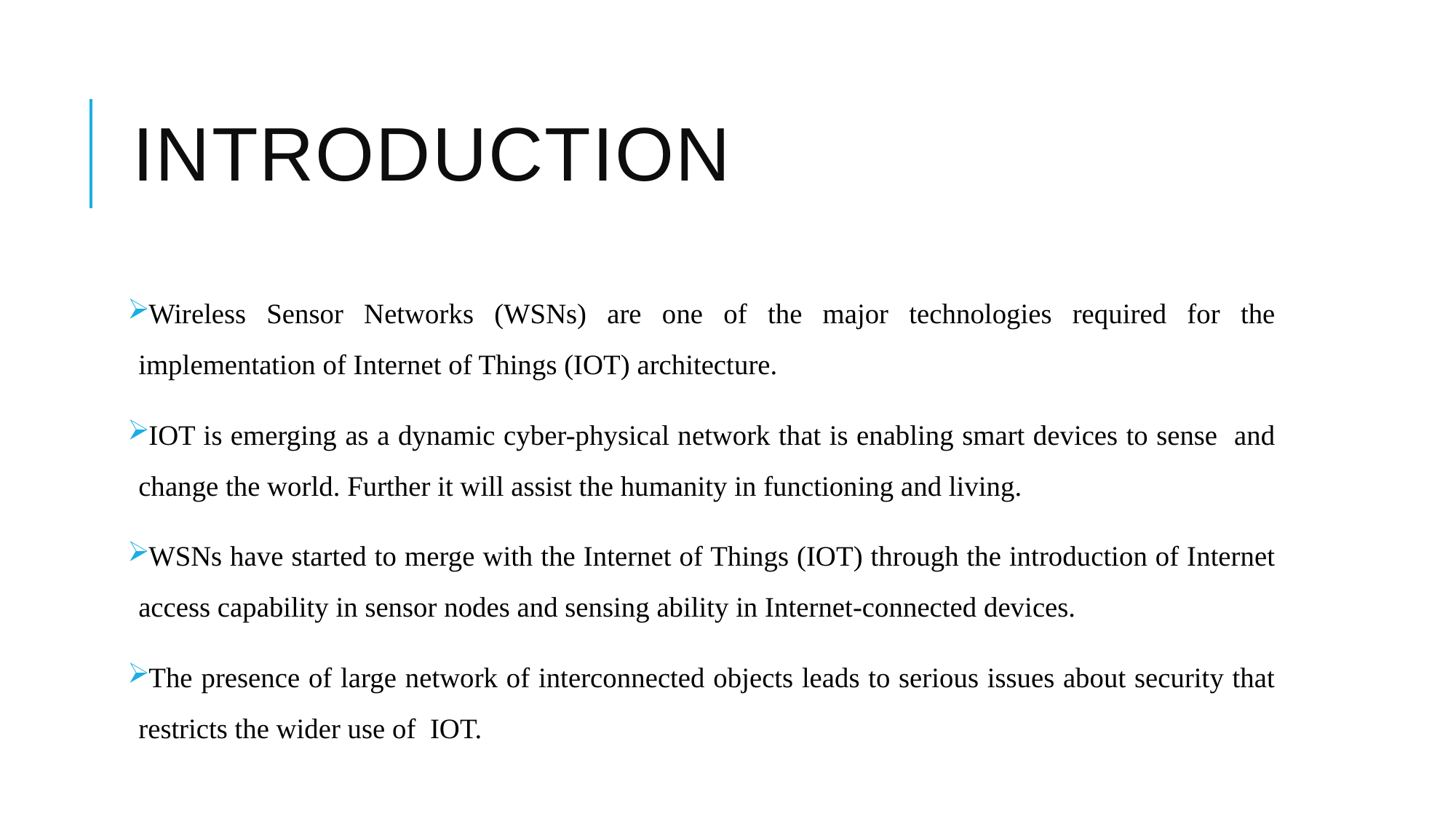

# Introduction
Wireless Sensor Networks (WSNs) are one of the major technologies required for the implementation of Internet of Things (IOT) architecture.
IOT is emerging as a dynamic cyber-physical network that is enabling smart devices to sense  and change the world. Further it will assist the humanity in functioning and living.
WSNs have started to merge with the Internet of Things (IOT) through the introduction of Internet access capability in sensor nodes and sensing ability in Internet-connected devices.
The presence of large network of interconnected objects leads to serious issues about security that restricts the wider use of  IOT.